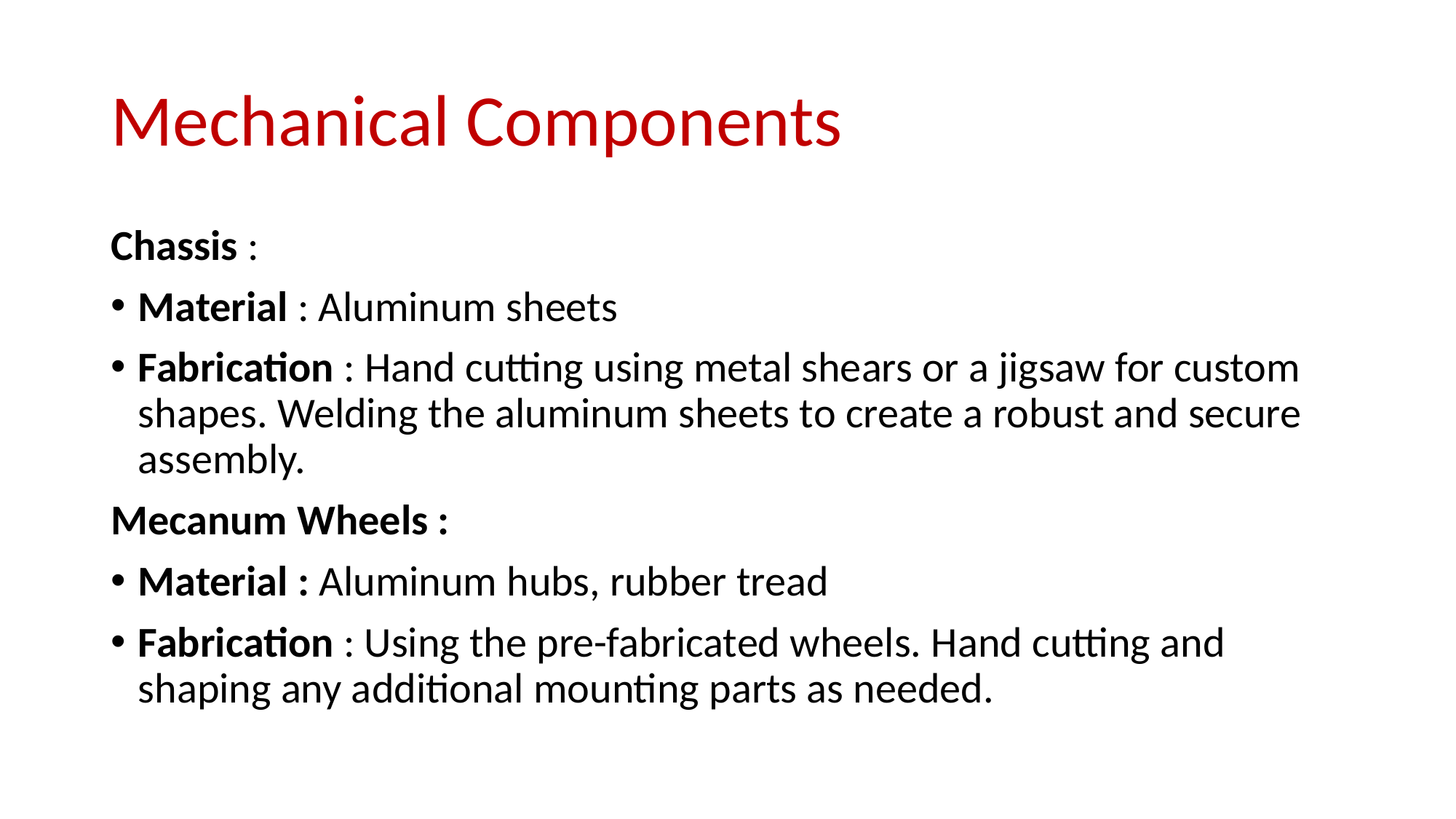

# Mechanical Components
Chassis :
Material : Aluminum sheets
Fabrication : Hand cutting using metal shears or a jigsaw for custom shapes. Welding the aluminum sheets to create a robust and secure assembly.
Mecanum Wheels :
Material : Aluminum hubs, rubber tread
Fabrication : Using the pre-fabricated wheels. Hand cutting and shaping any additional mounting parts as needed.